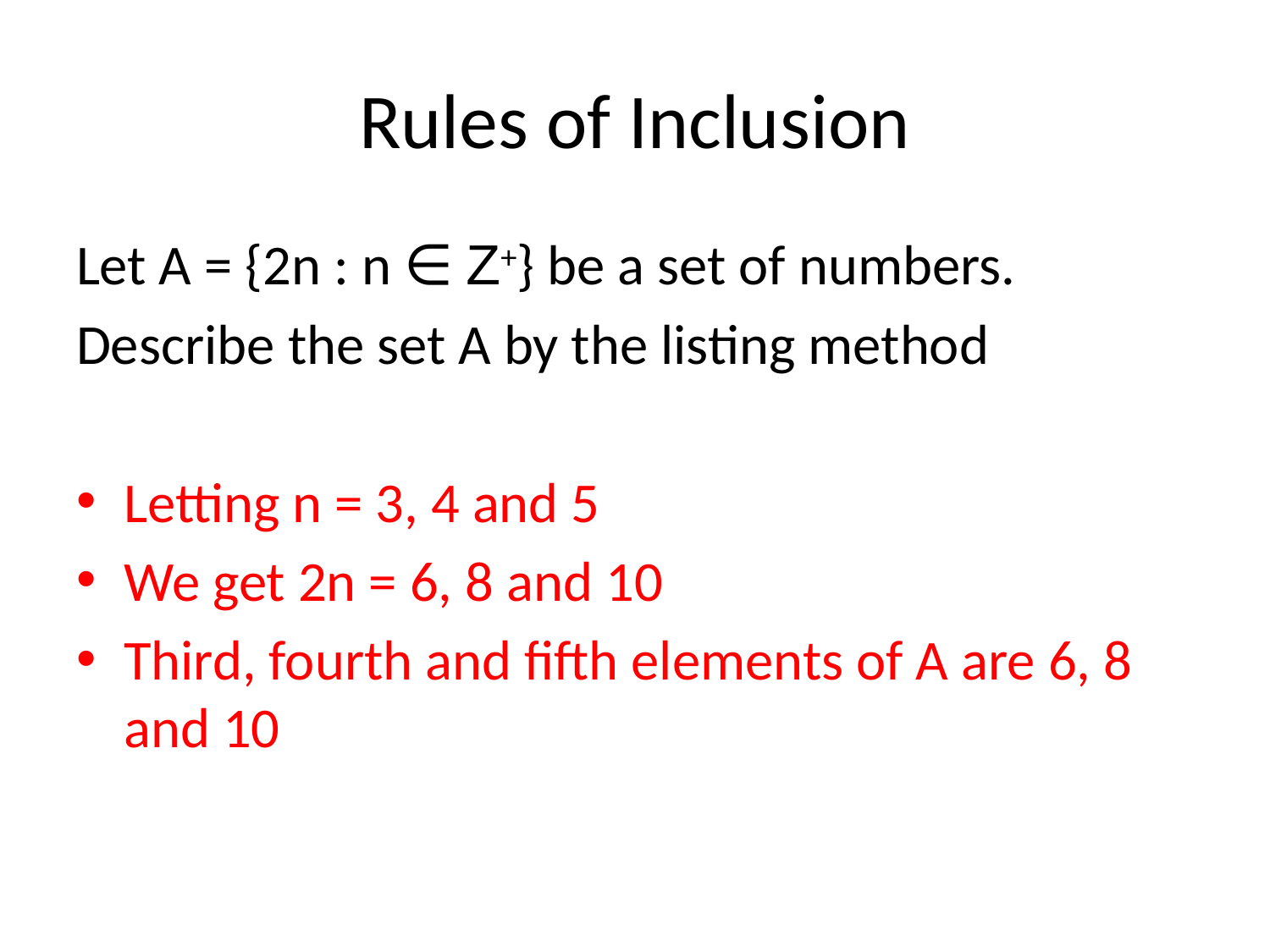

# Rules of Inclusion
Let A = {2n : n ∈ Z+} be a set of numbers.
Describe the set A by the listing method

Letting n = 3, 4 and 5
We get 2n = 6, 8 and 10
Third, fourth and fifth elements of A are 6, 8 and 10